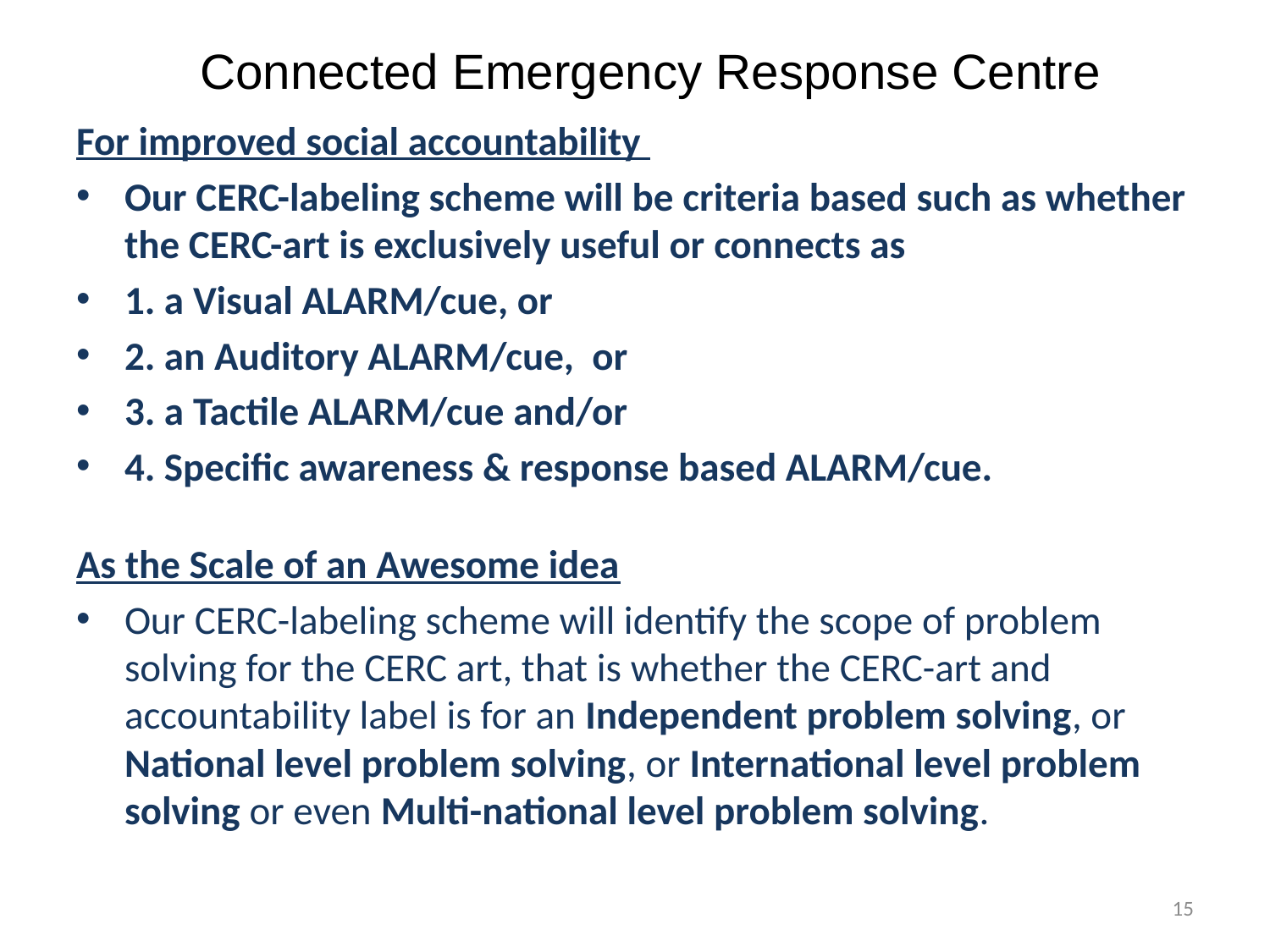

# Connected Emergency Response Centre
For improved social accountability
Our CERC-labeling scheme will be criteria based such as whether the CERC-art is exclusively useful or connects as
1. a Visual ALARM/cue, or
2. an Auditory ALARM/cue,  or
3. a Tactile ALARM/cue and/or
4. Specific awareness & response based ALARM/cue.

As the Scale of an Awesome idea
Our CERC-labeling scheme will identify the scope of problem solving for the CERC art, that is whether the CERC-art and accountability label is for an Independent problem solving, or National level problem solving, or International level problem solving or even Multi-national level problem solving.

 15